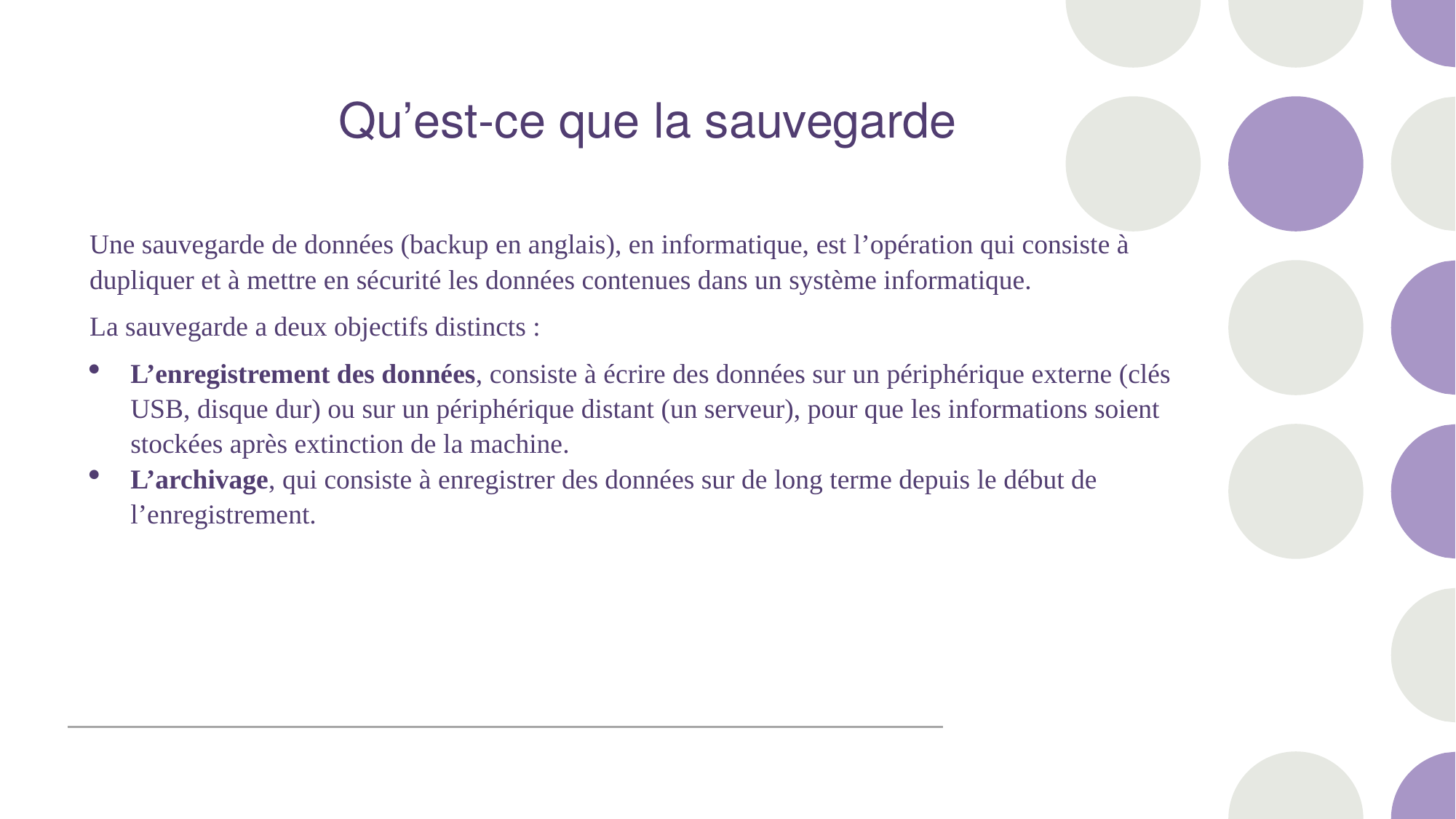

Qu’est-ce que la sauvegarde
Une sauvegarde de données (backup en anglais), en informatique, est l’opération qui consiste à dupliquer et à mettre en sécurité les données contenues dans un système informatique.
La sauvegarde a deux objectifs distincts :
L’enregistrement des données, consiste à écrire des données sur un périphérique externe (clés USB, disque dur) ou sur un périphérique distant (un serveur), pour que les informations soient stockées après extinction de la machine.
L’archivage, qui consiste à enregistrer des données sur de long terme depuis le début de l’enregistrement.